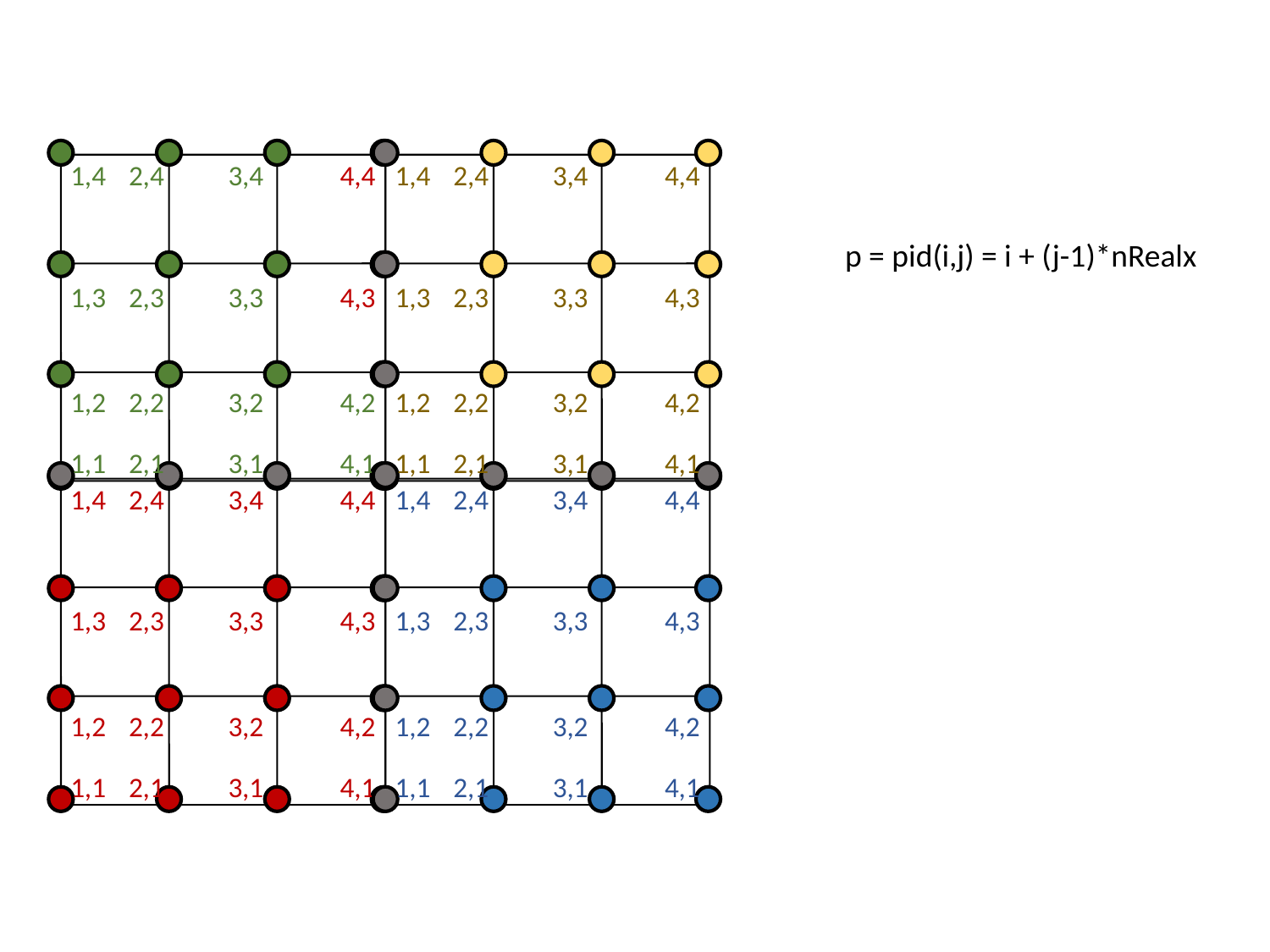

1,4
2,4
3,4
4,4
1,4
2,4
3,4
4,4

p = pid(i,j) = i + (j-1)*nRealx

1,3
2,3
3,3
4,3
1,3
2,3
3,3
4,3

1,2
2,2
3,2
4,2
1,2
2,2
3,2
4,2
1,1
2,1
3,1
4,1
1,1
2,1
3,1
4,1

1,4
2,4
3,4
4,4
1,4
2,4
3,4
4,4

1,3
2,3
3,3
4,3
1,3
2,3
3,3
4,3

1,2
2,2
3,2
4,2
1,2
2,2
3,2
4,2
1,1
2,1
3,1
4,1
1,1
2,1
3,1
4,1